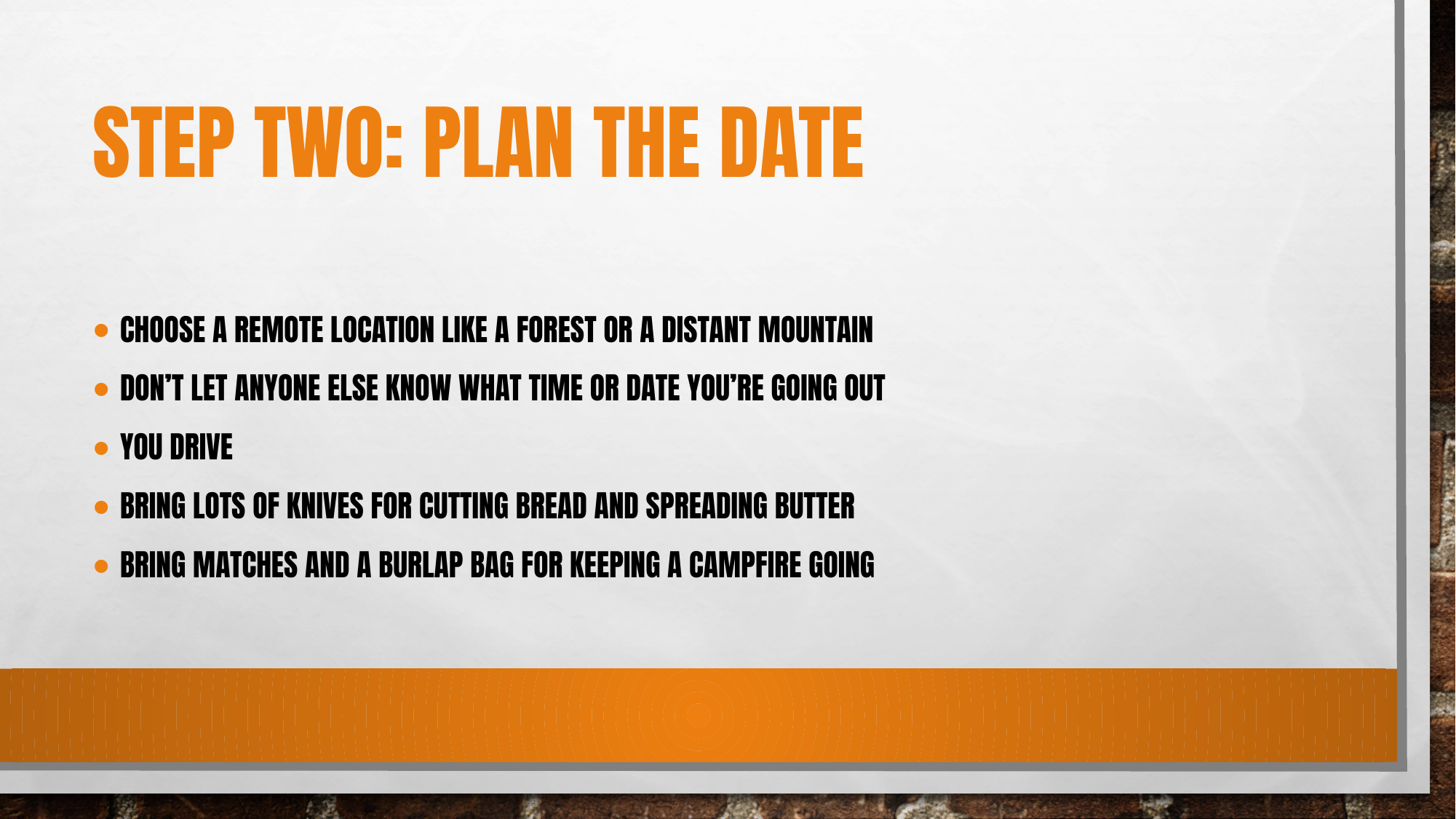

# Step Two: Plan the Date
Choose a remote location like a forest or a distant mountain
Don’t let anyone else know what time or date you’re going out
You drive
Bring lots of knives for cutting bread and spreading butter
Bring matches and a burlap bag for keeping a campfire going